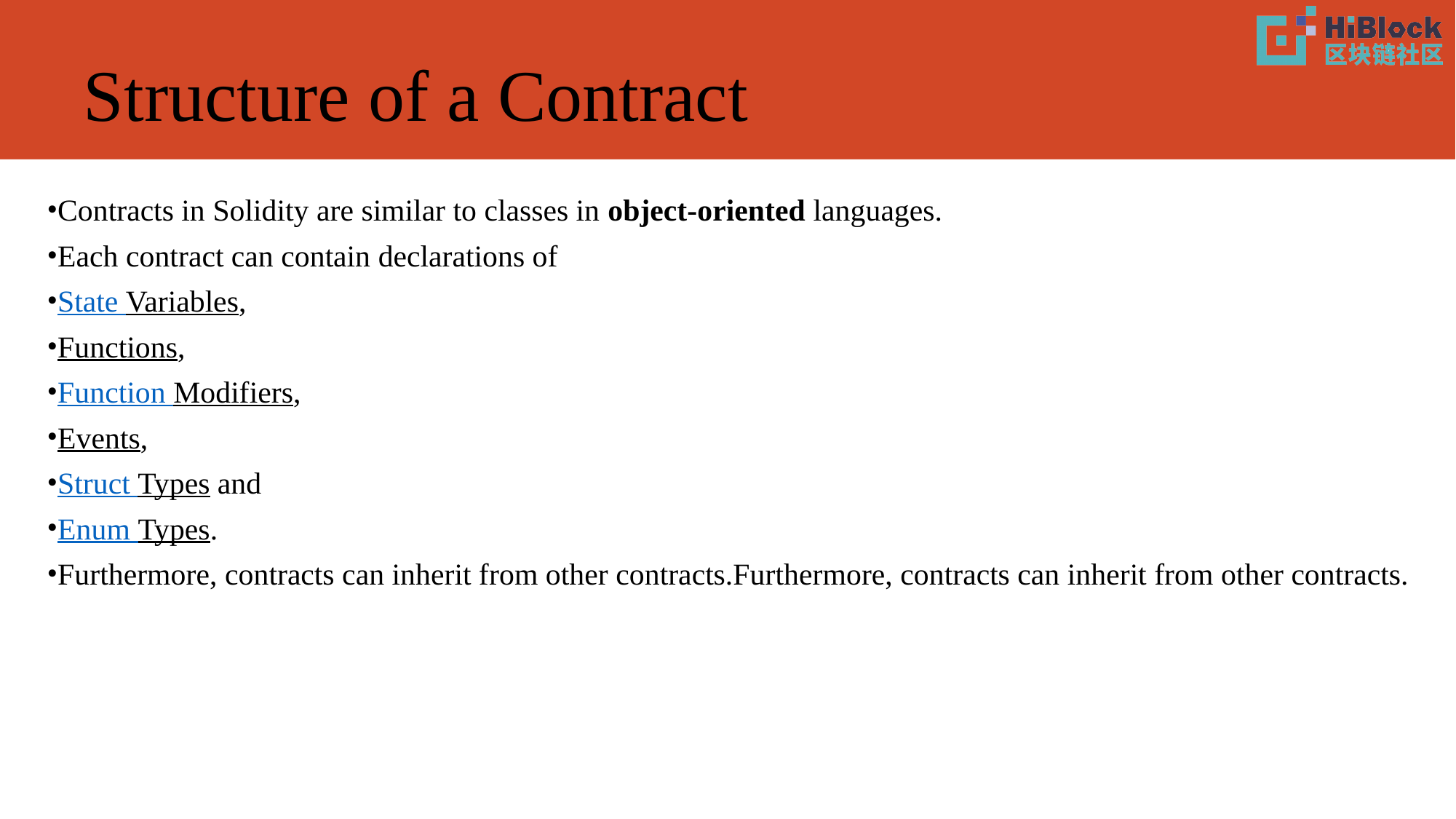

# Structure of a Contract
Contracts in Solidity are similar to classes in object-oriented languages.
Each contract can contain declarations of
State Variables,
Functions,
Function Modifiers,
Events,
Struct Types and
Enum Types.
Furthermore, contracts can inherit from other contracts.Furthermore, contracts can inherit from other contracts.